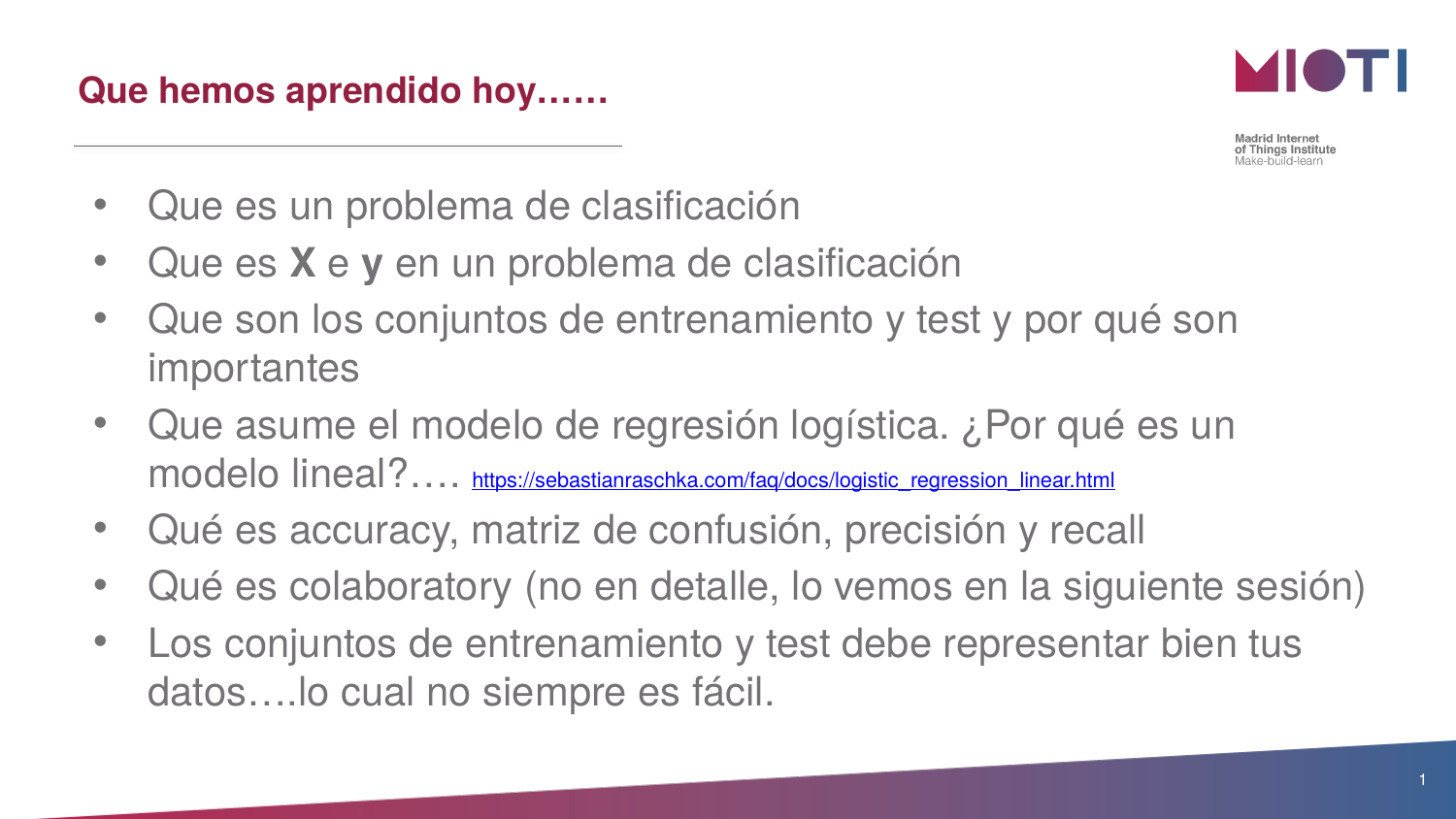

# Que hemos aprendido hoy……
Que es un problema de clasificación
Que es X e y en un problema de clasificación
Que son los conjuntos de entrenamiento y test y por qué son importantes
Que asume el modelo de regresión logística. ¿Por qué es un modelo lineal?…. https://sebastianraschka.com/faq/docs/logistic_regression_linear.html
Qué es accuracy, matriz de confusión, precisión y recall
Qué es colaboratory (no en detalle, lo vemos en la siguiente sesión)
Los conjuntos de entrenamiento y test debe representar bien tus datos….lo cual no siempre es fácil.
1